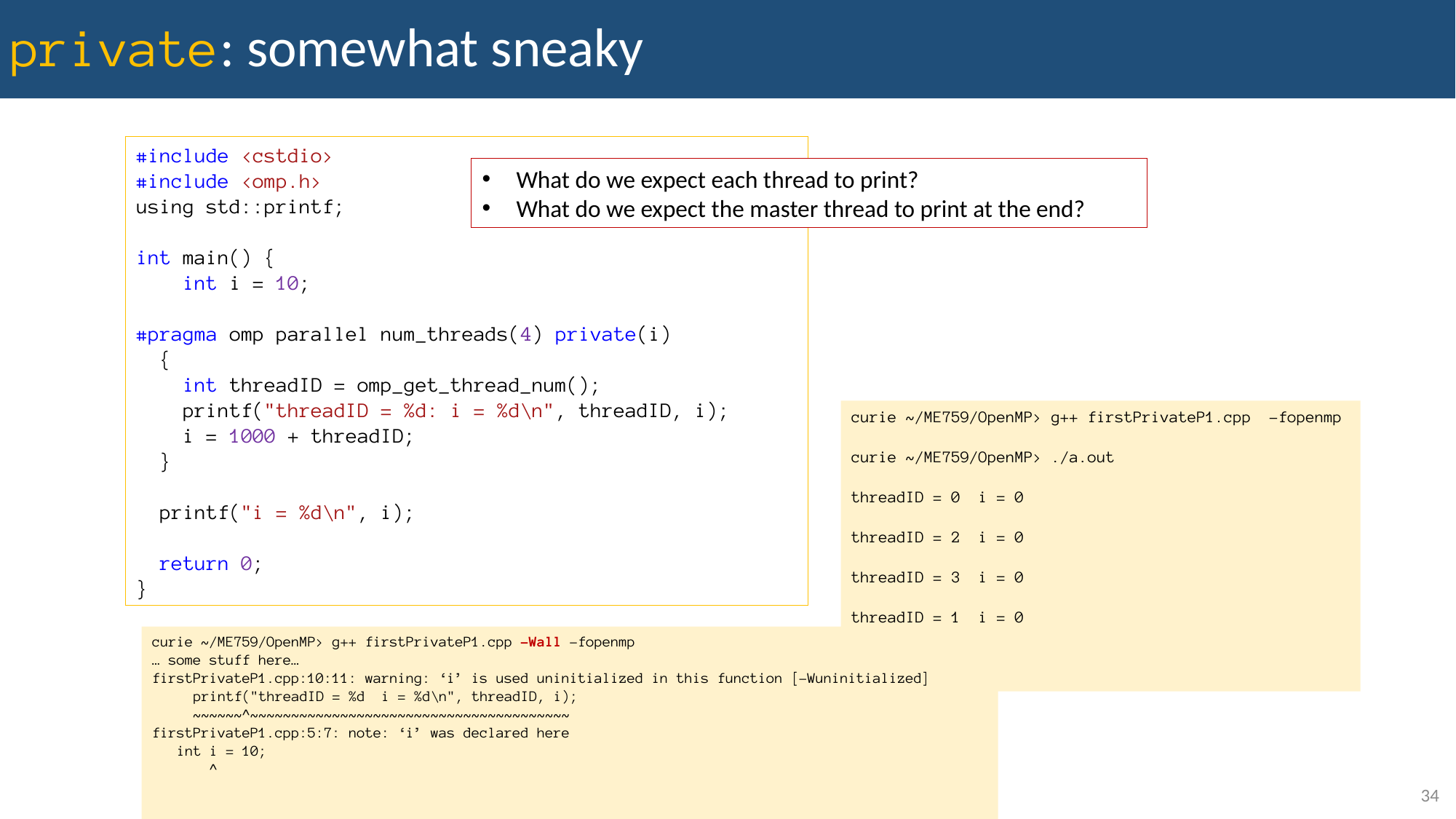

# private: somewhat sneaky
#include <cstdio>
#include <omp.h>
using std::printf;

int main() {
    int i = 10;

#pragma omp parallel num_threads(4) private(i)
  {
    int threadID = omp_get_thread_num();
    printf("threadID = %d: i = %d\n", threadID, i);
    i = 1000 + threadID;
  }

  printf("i = %d\n", i);

  return 0;
}
What do we expect each thread to print?
What do we expect the master thread to print at the end?
curie ~/ME759/OpenMP> g++ firstPrivateP1.cpp  -fopenmp
curie ~/ME759/OpenMP> ./a.out
threadID = 0  i = 0
threadID = 2  i = 0
threadID = 3  i = 0
threadID = 1  i = 0
i = 10
curie ~/ME759/OpenMP> g++ firstPrivateP1.cpp -Wall -fopenmp
… some stuff here…
firstPrivateP1.cpp:10:11: warning: ‘i’ is used uninitialized in this function [-Wuninitialized]
     printf("threadID = %d  i = %d\n", threadID, i);
     ~~~~~~^~~~~~~~~~~~~~~~~~~~~~~~~~~~~~~~~~~~~~~~
firstPrivateP1.cpp:5:7: note: ‘i’ was declared here
   int i = 10;
       ^
34